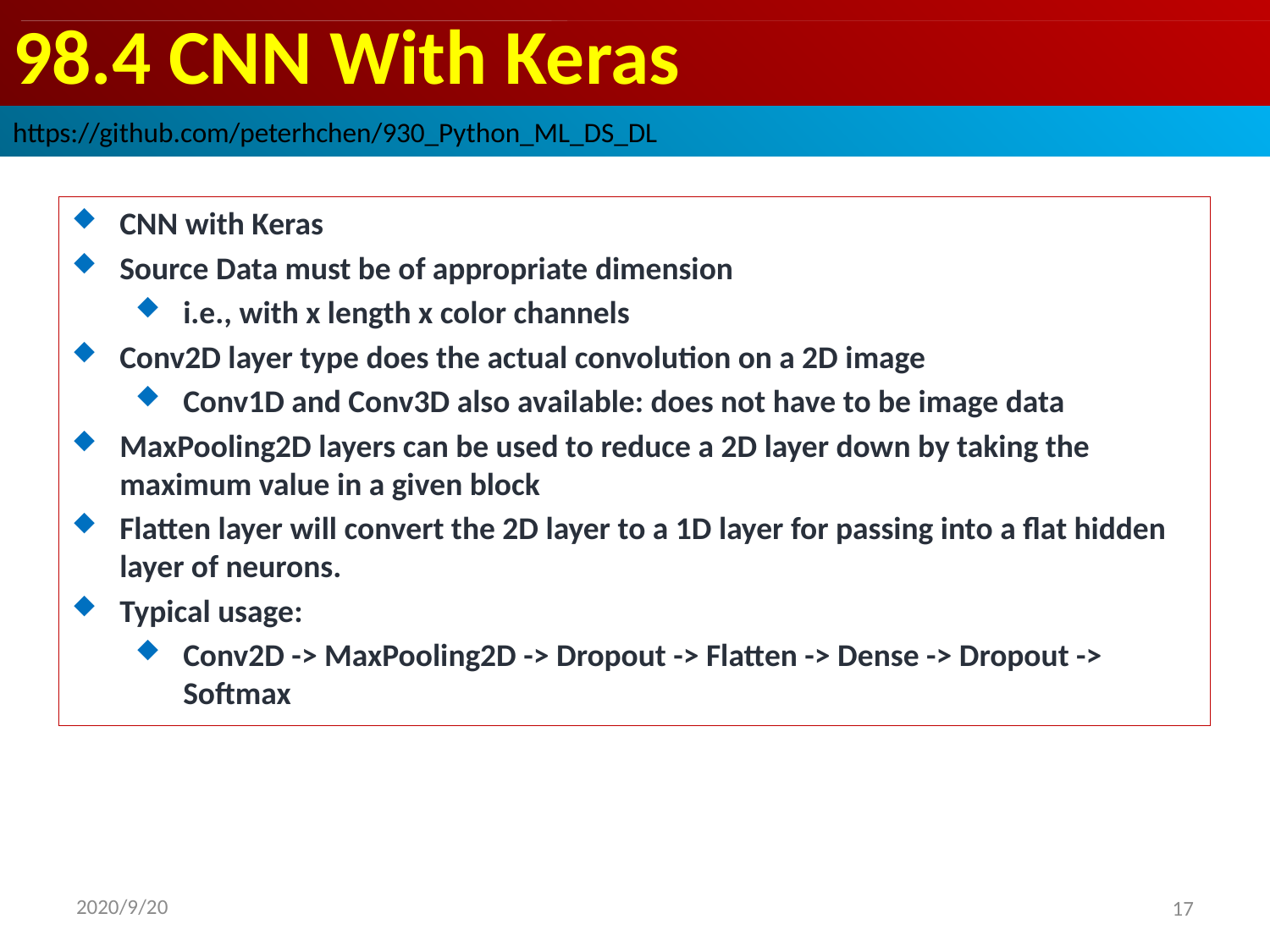

# 98.4 CNN With Keras

https://github.com/peterhchen/930_Python_ML_DS_DL
CNN with Keras
Source Data must be of appropriate dimension
i.e., with x length x color channels
Conv2D layer type does the actual convolution on a 2D image
Conv1D and Conv3D also available: does not have to be image data
MaxPooling2D layers can be used to reduce a 2D layer down by taking the maximum value in a given block
Flatten layer will convert the 2D layer to a 1D layer for passing into a flat hidden layer of neurons.
Typical usage:
Conv2D -> MaxPooling2D -> Dropout -> Flatten -> Dense -> Dropout -> Softmax
2020/9/20
17